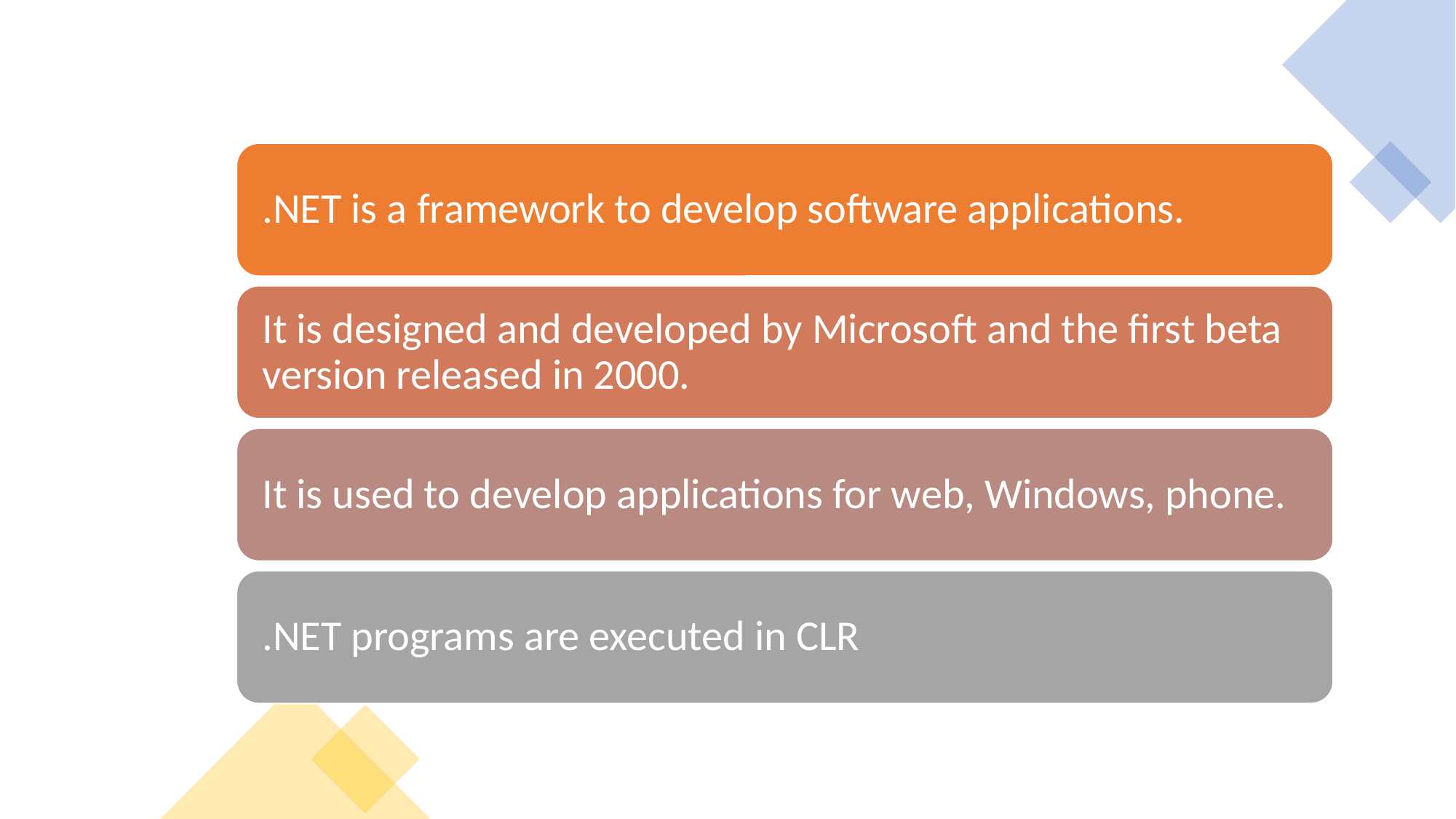

.NET is a framework to develop software applications.
It is designed and developed by Microsoft and the first beta version released in 2000.
It is used to develop applications for web, Windows, phone.
.NET programs are executed in CLR